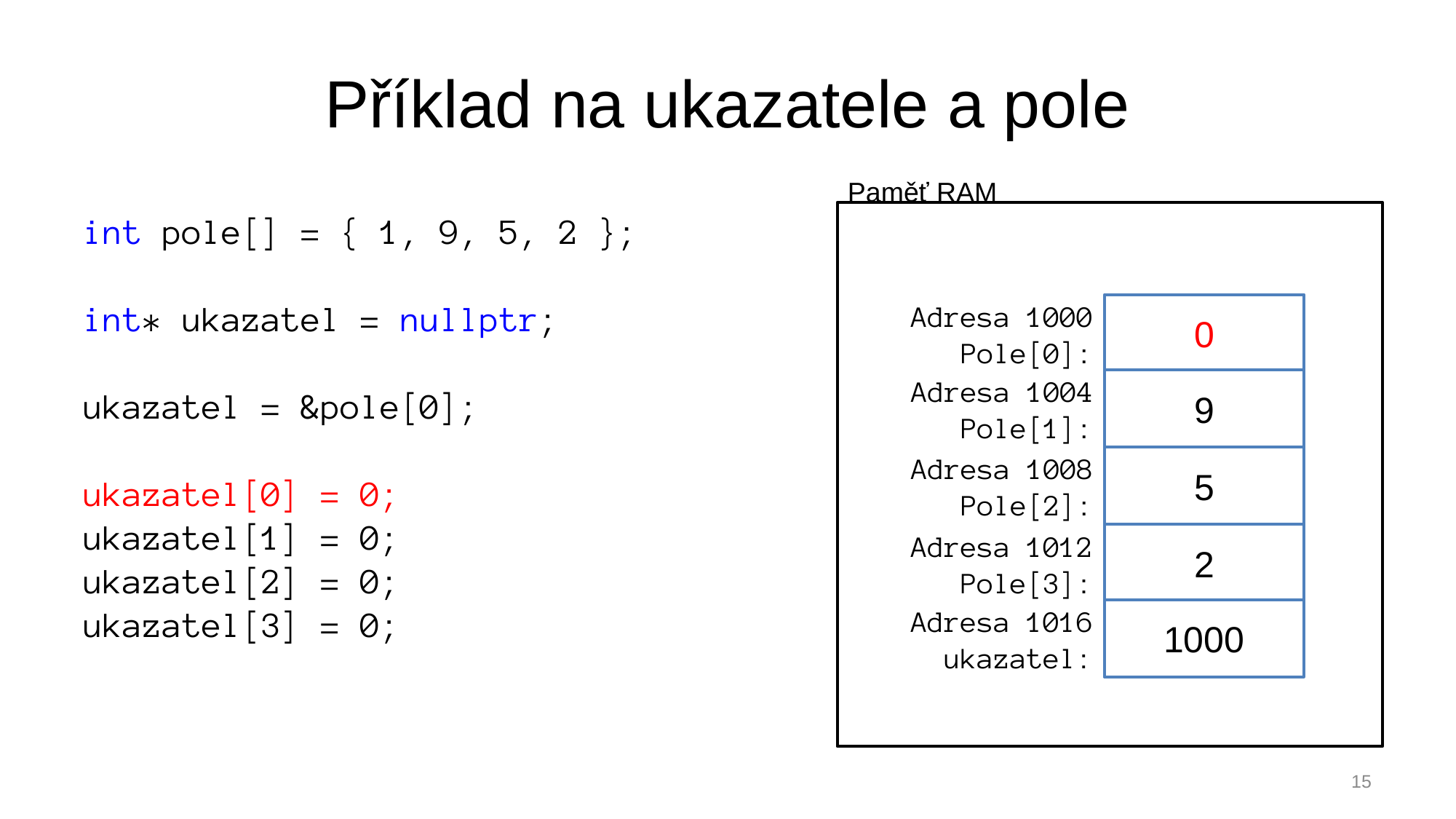

# Příklad na ukazatele a pole
Paměť RAM
int pole[] = { 1, 9, 5, 2 };

int* ukazatel = nullptr;

ukazatel = &pole[0];

ukazatel[0] = 0;
ukazatel[1] = 0;
ukazatel[2] = 0;
ukazatel[3] = 0;

Adresa 1000
Pole[0]:
0
Adresa 1004
Pole[1]:
9
Adresa 1008
Pole[2]:
5
Adresa 1012
Pole[3]:
2
Adresa 1016
ukazatel:
1000
15